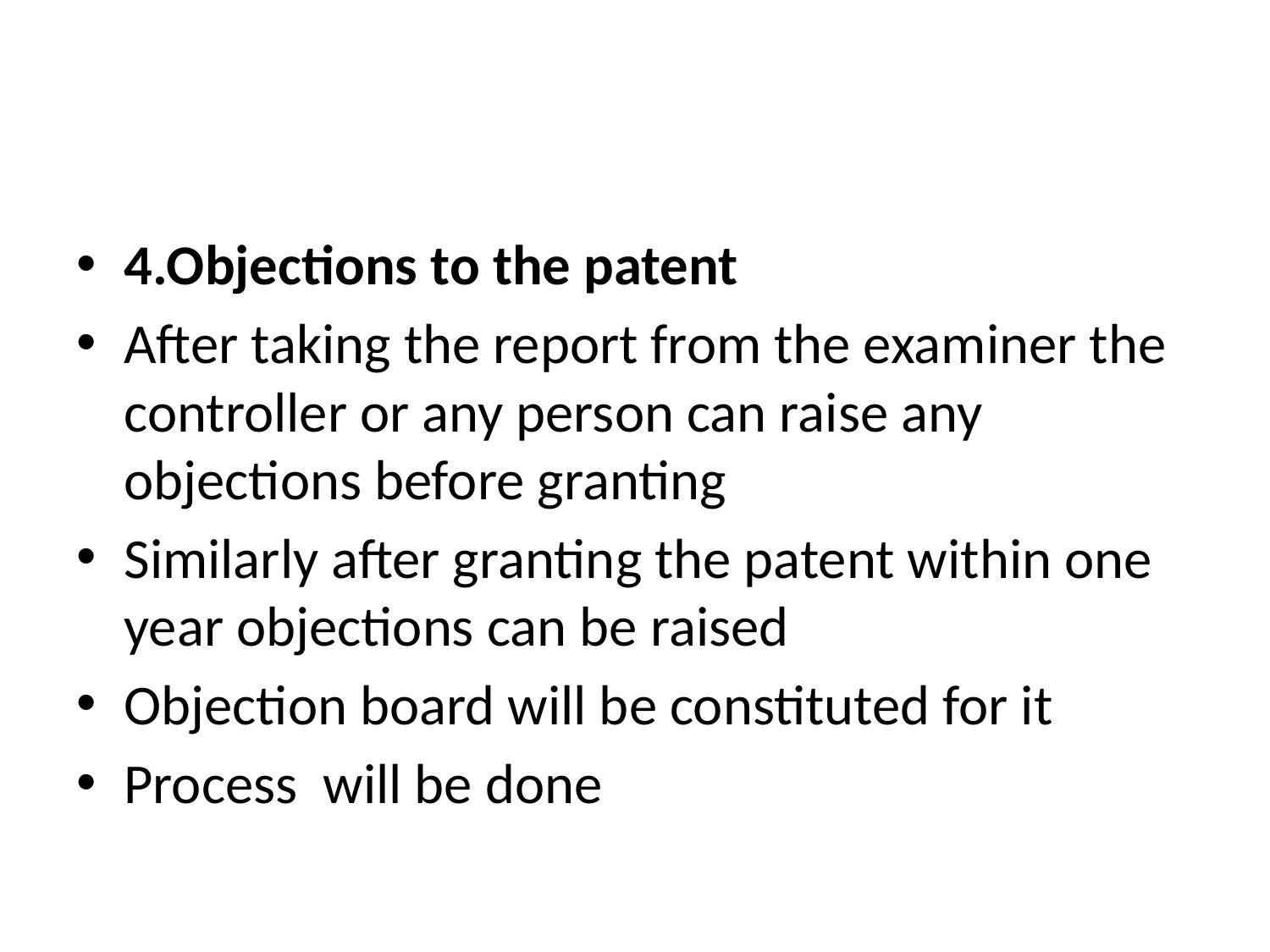

4.Objections to the patent
After taking the report from the examiner the controller or any person can raise any objections before granting
Similarly after granting the patent within one year objections can be raised
Objection board will be constituted for it
Process  will be done